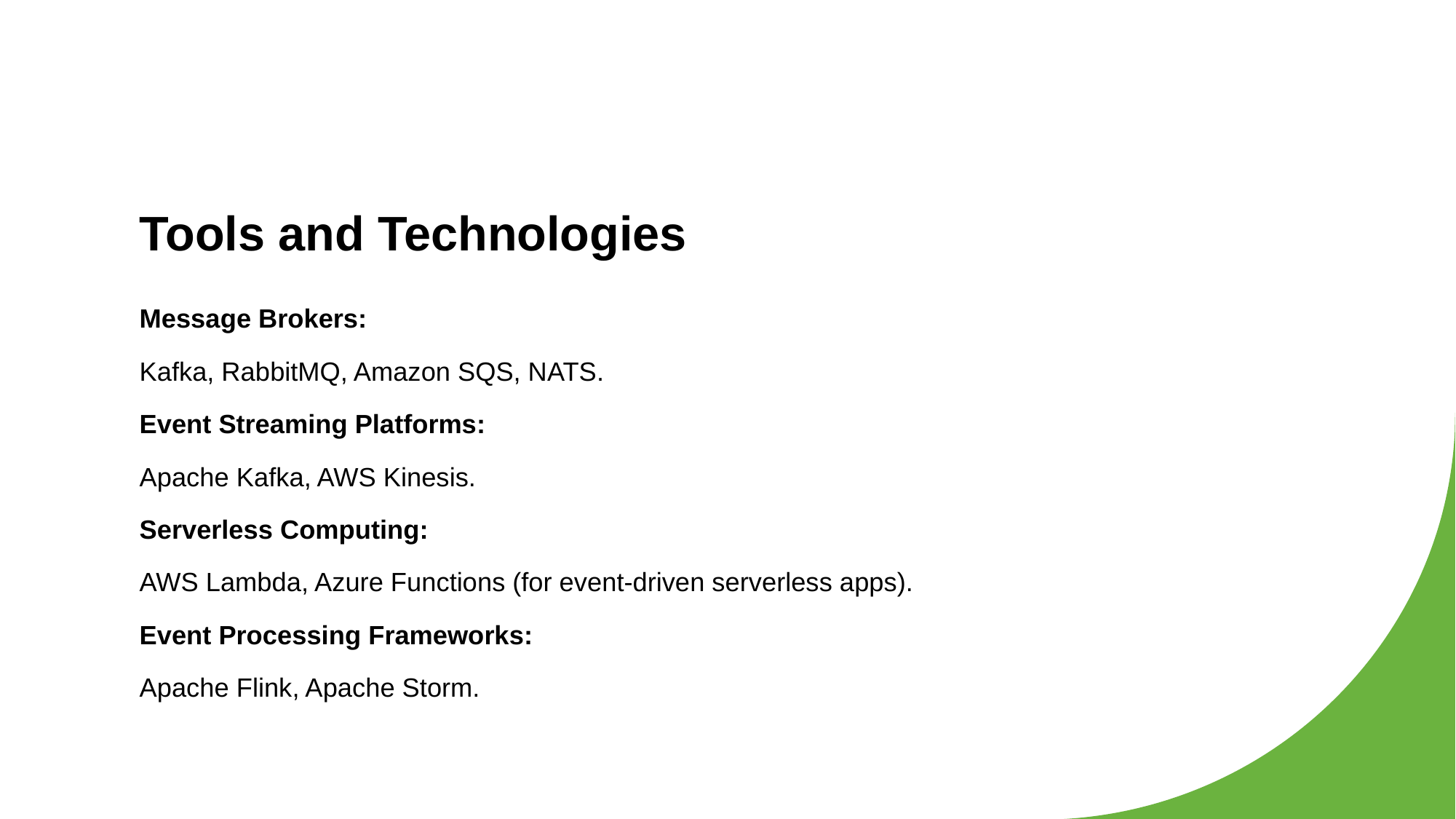

# Tools and Technologies
Message Brokers:
Kafka, RabbitMQ, Amazon SQS, NATS.
Event Streaming Platforms:
Apache Kafka, AWS Kinesis.
Serverless Computing:
AWS Lambda, Azure Functions (for event-driven serverless apps).
Event Processing Frameworks:
Apache Flink, Apache Storm.